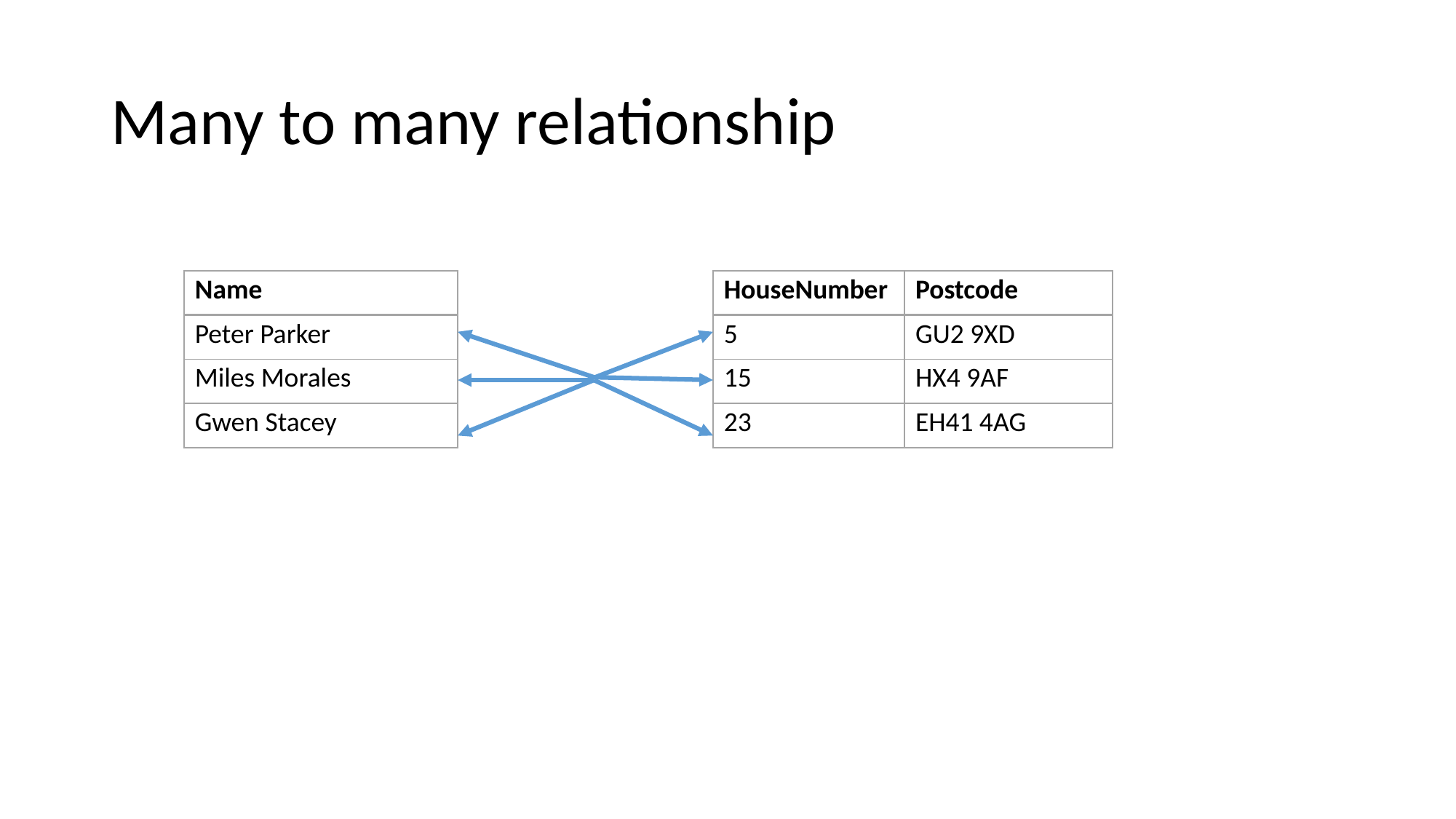

# Many to many relationship
| Name |
| --- |
| Peter Parker |
| Miles Morales |
| Gwen Stacey |
| HouseNumber | Postcode |
| --- | --- |
| 5 | GU2 9XD |
| 15 | HX4 9AF |
| 23 | EH41 4AG |